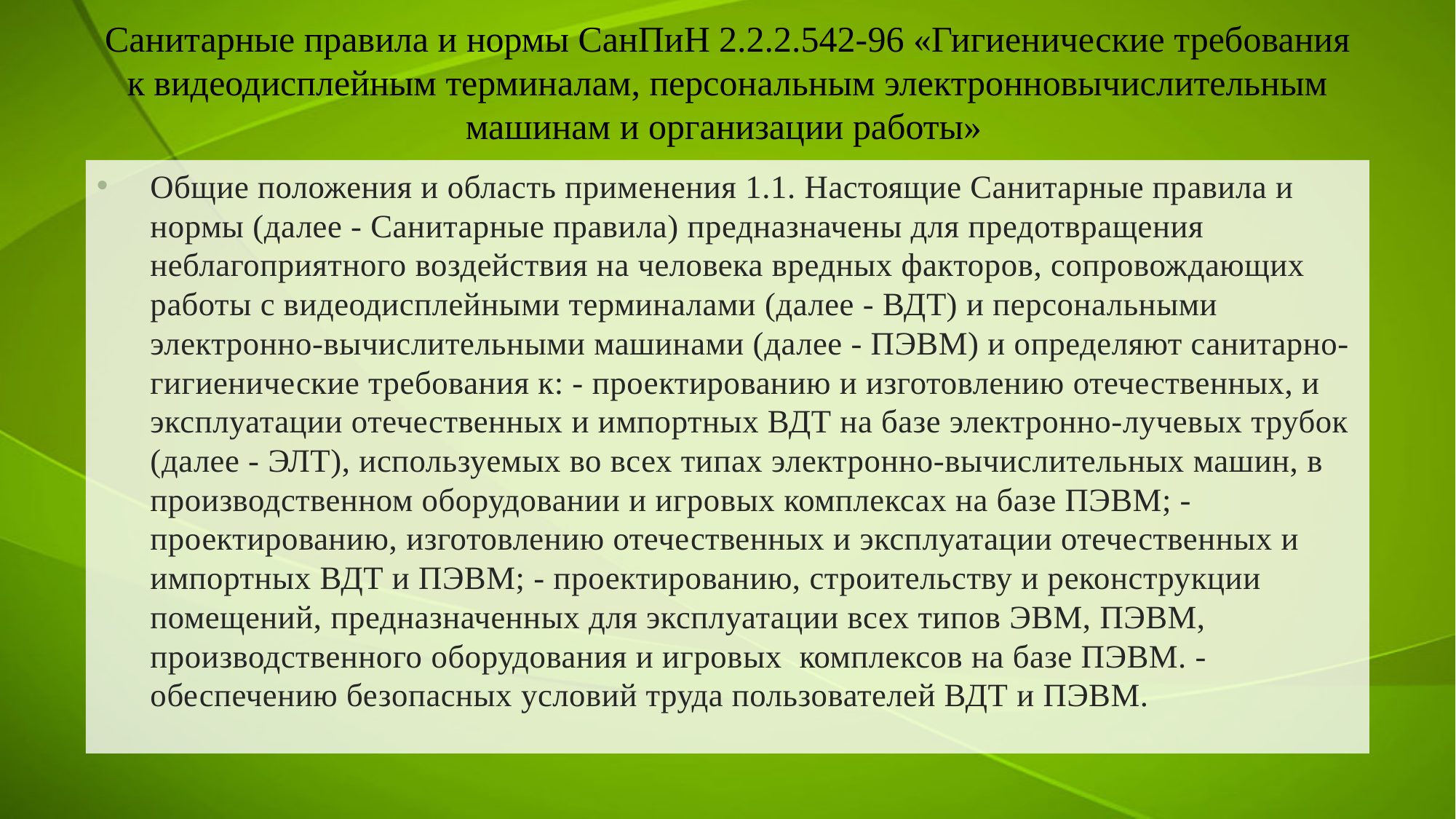

# Санитарные правила и нормы СанПиН 2.2.2.542-96 «Гигиенические требования к видеодисплейным терминалам, персональным электронновычислительным машинам и организации работы»
Общие положения и область применения 1.1. Настоящие Санитарные правила и нормы (далее - Санитарные правила) предназначены для предотвращения неблагоприятного воздействия на человека вредных факторов, сопровождающих работы с видеодисплейными терминалами (далее - ВДТ) и персональными электронно-вычислительными машинами (далее - ПЭВМ) и определяют санитарно-гигиенические требования к: - проектированию и изготовлению отечественных, и эксплуатации отечественных и импортных ВДТ на базе электронно-лучевых трубок (далее - ЭЛТ), используемых во всех типах электронно-вычислительных машин, в производственном оборудовании и игровых комплексах на базе ПЭВМ; - проектированию, изготовлению отечественных и эксплуатации отечественных и импортных ВДТ и ПЭВМ; - проектированию, строительству и реконструкции помещений, предназначенных для эксплуатации всех типов ЭВМ, ПЭВМ, производственного оборудования и игровых  комплексов на базе ПЭВМ. - обеспечению безопасных условий труда пользователей ВДТ и ПЭВМ.